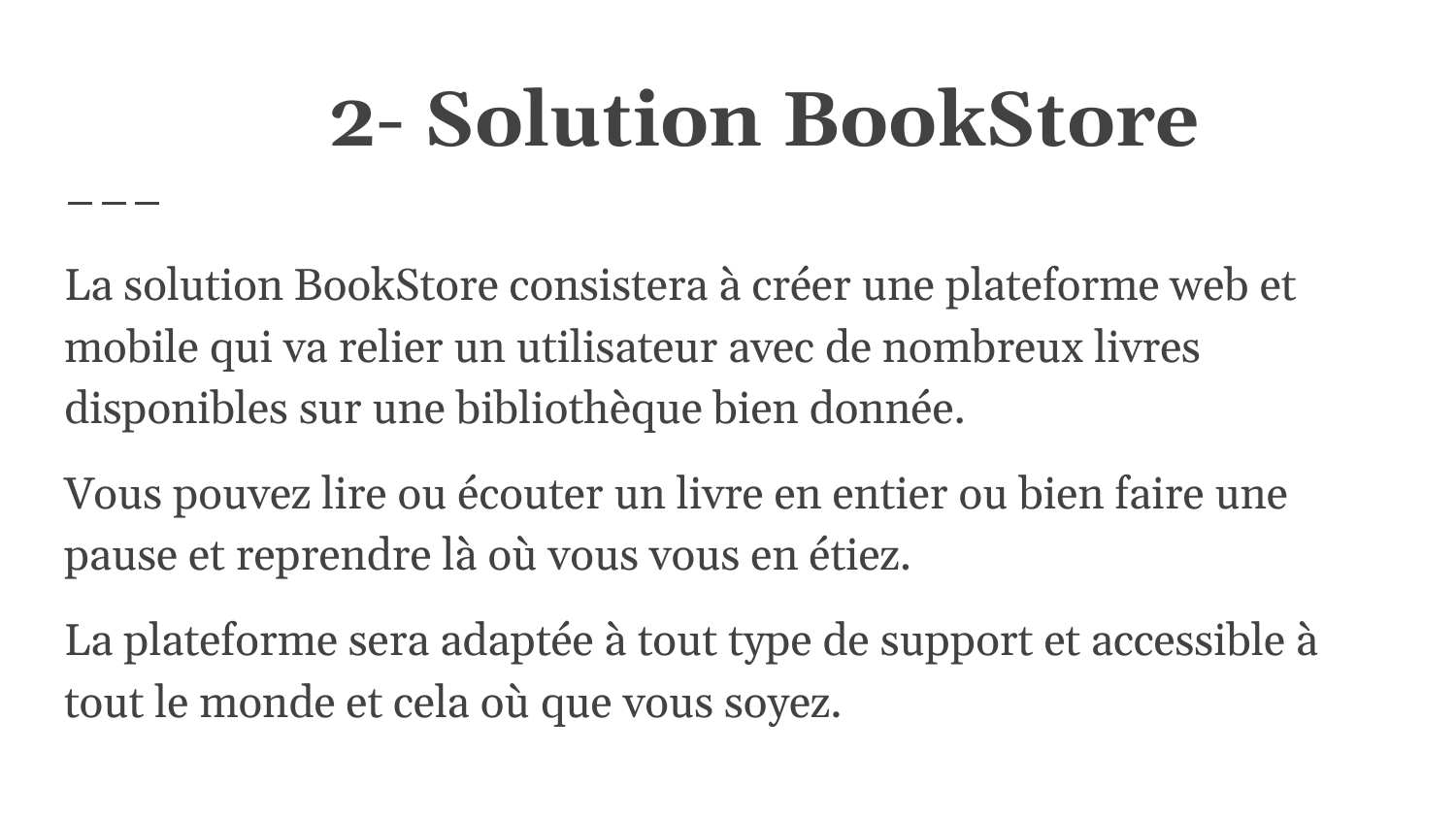

# 2- Solution BookStore
La solution BookStore consistera à créer une plateforme web et mobile qui va relier un utilisateur avec de nombreux livres disponibles sur une bibliothèque bien donnée.
Vous pouvez lire ou écouter un livre en entier ou bien faire une pause et reprendre là où vous vous en étiez.
La plateforme sera adaptée à tout type de support et accessible à tout le monde et cela où que vous soyez.